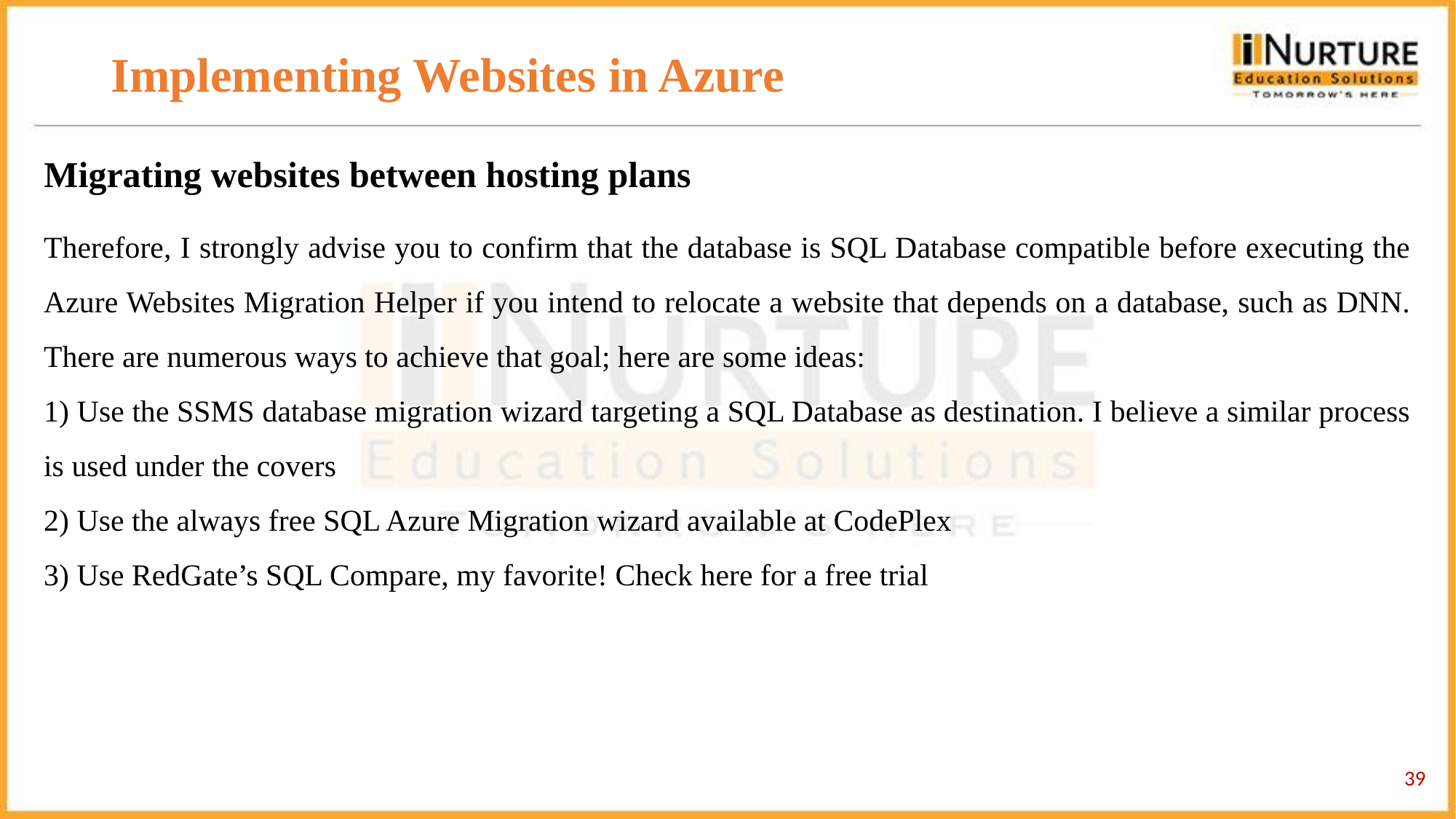

# Implementing Websites in Azure
Migrating websites between hosting plans

Therefore, I strongly advise you to confirm that the database is SQL Database compatible before executing the Azure Websites Migration Helper if you intend to relocate a website that depends on a database, such as DNN. There are numerous ways to achieve that goal; here are some ideas:
1) Use the SSMS database migration wizard targeting a SQL Database as destination. I believe a similar process is used under the covers
2) Use the always free SQL Azure Migration wizard available at CodePlex
3) Use RedGate’s SQL Compare, my favorite! Check here for a free trial
39